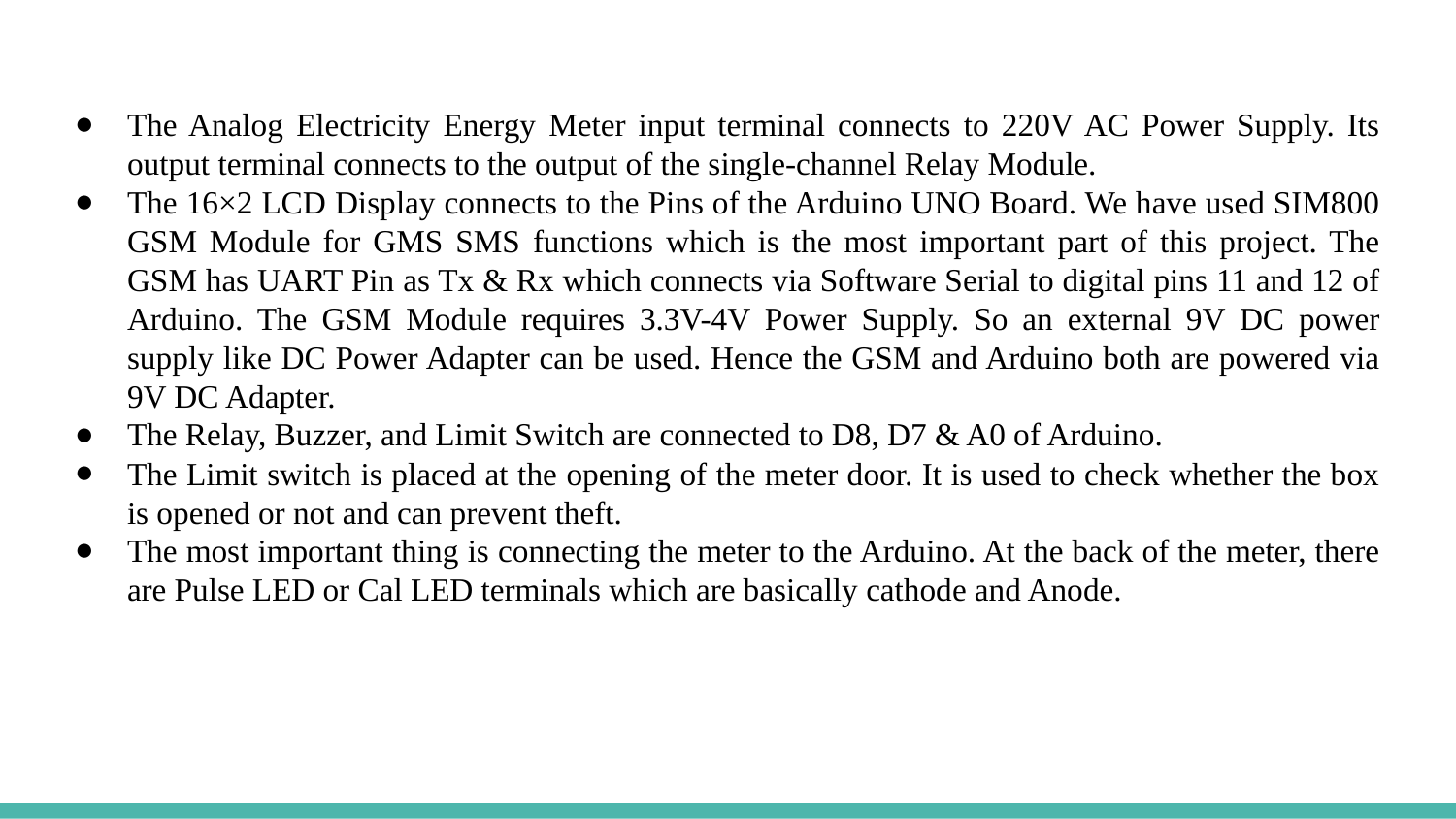

The Analog Electricity Energy Meter input terminal connects to 220V AC Power Supply. Its output terminal connects to the output of the single-channel Relay Module.
The 16×2 LCD Display connects to the Pins of the Arduino UNO Board. We have used SIM800 GSM Module for GMS SMS functions which is the most important part of this project. The GSM has UART Pin as Tx & Rx which connects via Software Serial to digital pins 11 and 12 of Arduino. The GSM Module requires 3.3V-4V Power Supply. So an external 9V DC power supply like DC Power Adapter can be used. Hence the GSM and Arduino both are powered via 9V DC Adapter.
The Relay, Buzzer, and Limit Switch are connected to D8, D7 & A0 of Arduino.
The Limit switch is placed at the opening of the meter door. It is used to check whether the box is opened or not and can prevent theft.
The most important thing is connecting the meter to the Arduino. At the back of the meter, there are Pulse LED or Cal LED terminals which are basically cathode and Anode.